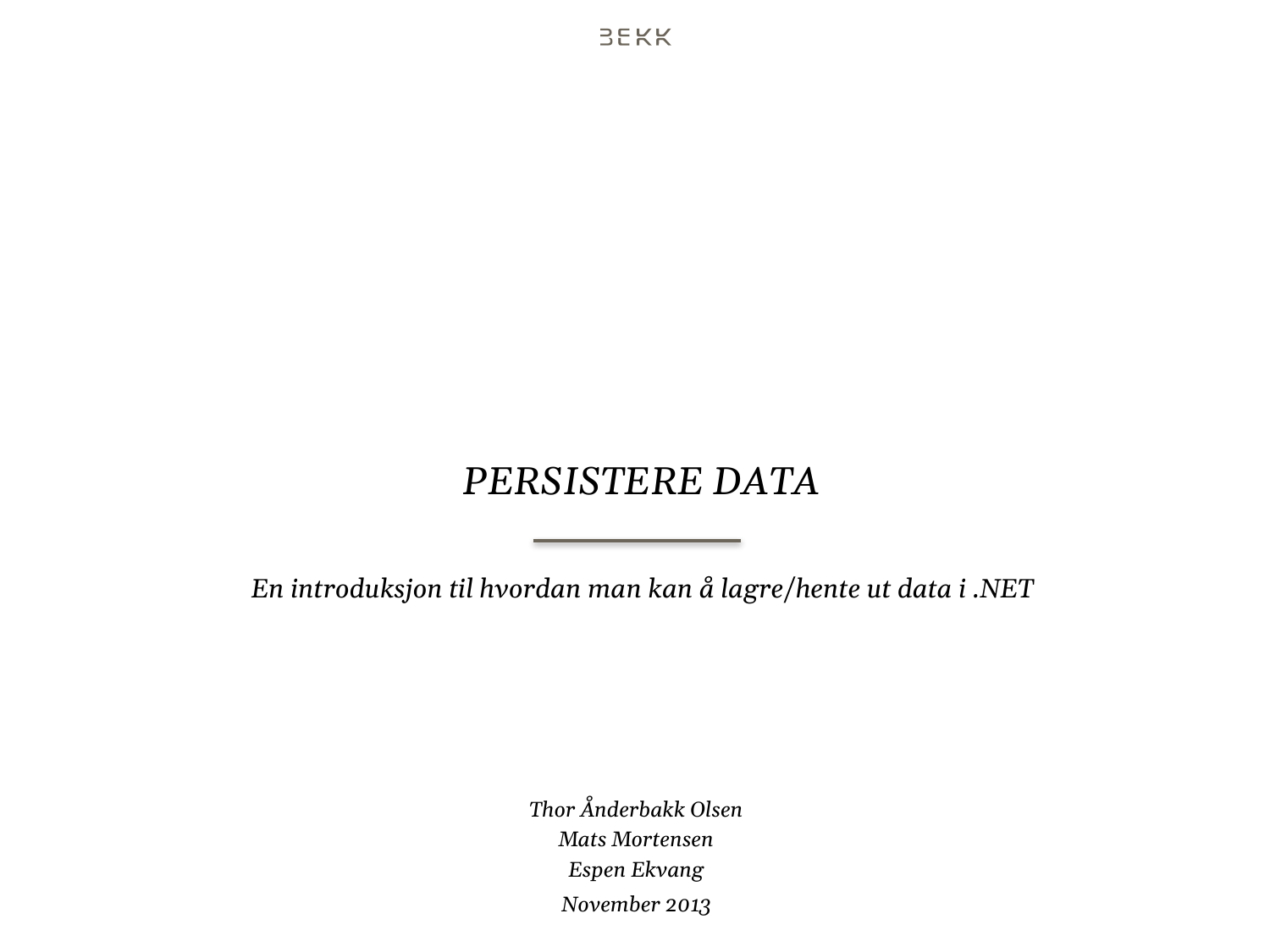

# Persistere data
En introduksjon til hvordan man kan å lagre/hente ut data i .NET
Thor Ånderbakk Olsen
Mats Mortensen
Espen Ekvang
November 2013